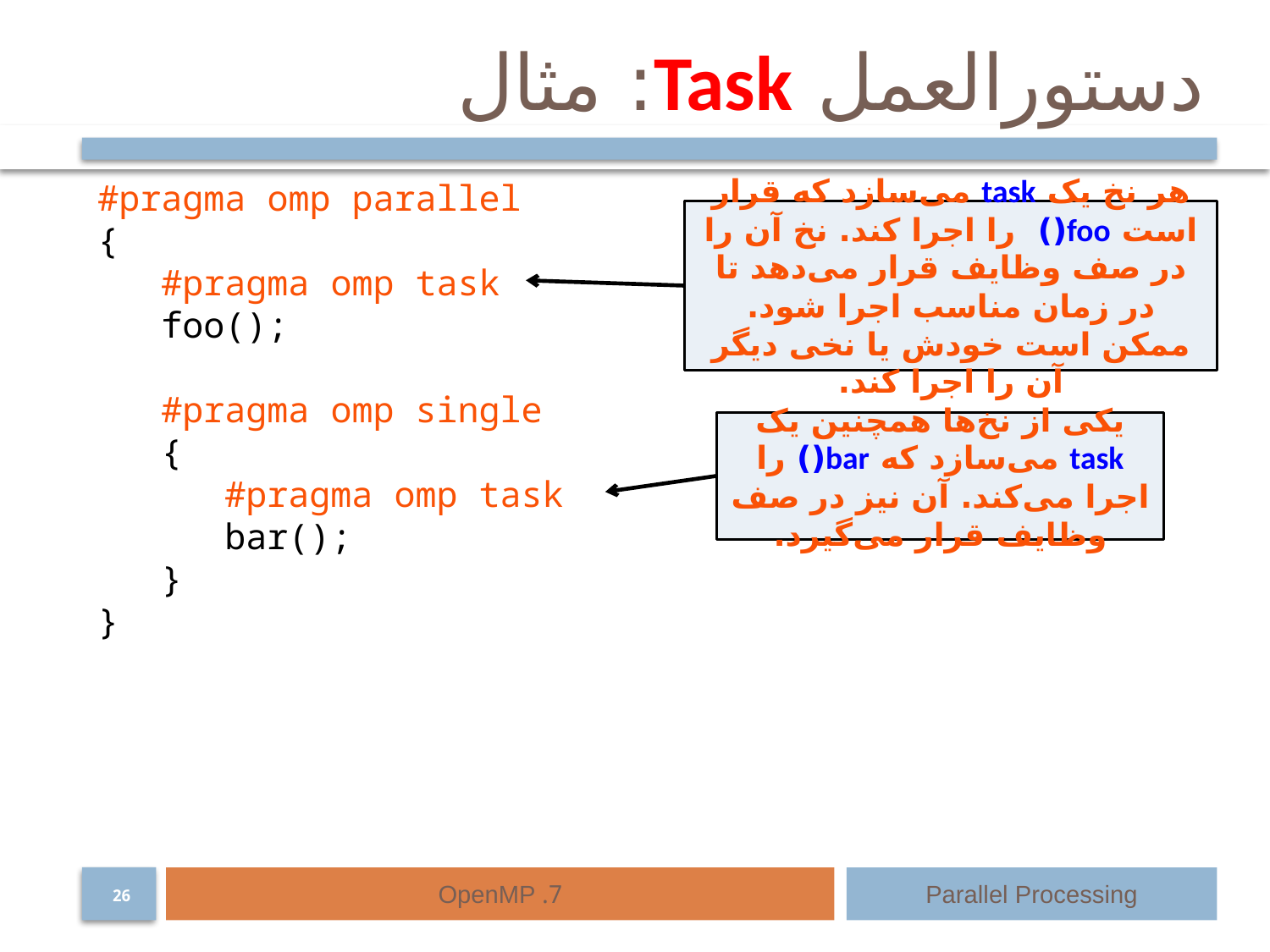

# دستورالعمل Task: مثال
#pragma omp parallel
{
   #pragma omp task
   foo();

   #pragma omp single
   {
      #pragma omp task
      bar();
   }
}
هر نخ یک task می‌سازد که قرار است foo()  را اجرا کند. نخ آن را در صف وظایف قرار می‌دهد تا در زمان مناسب اجرا شود. ممکن است خودش یا نخی دیگر آن را اجرا کند.
یکی از نخ‌ها همچنین یک task می‌سازد که bar() را اجرا می‌کند. آن نیز در صف وظایف قرار می‌گیرد.
7. OpenMP
Parallel Processing
26